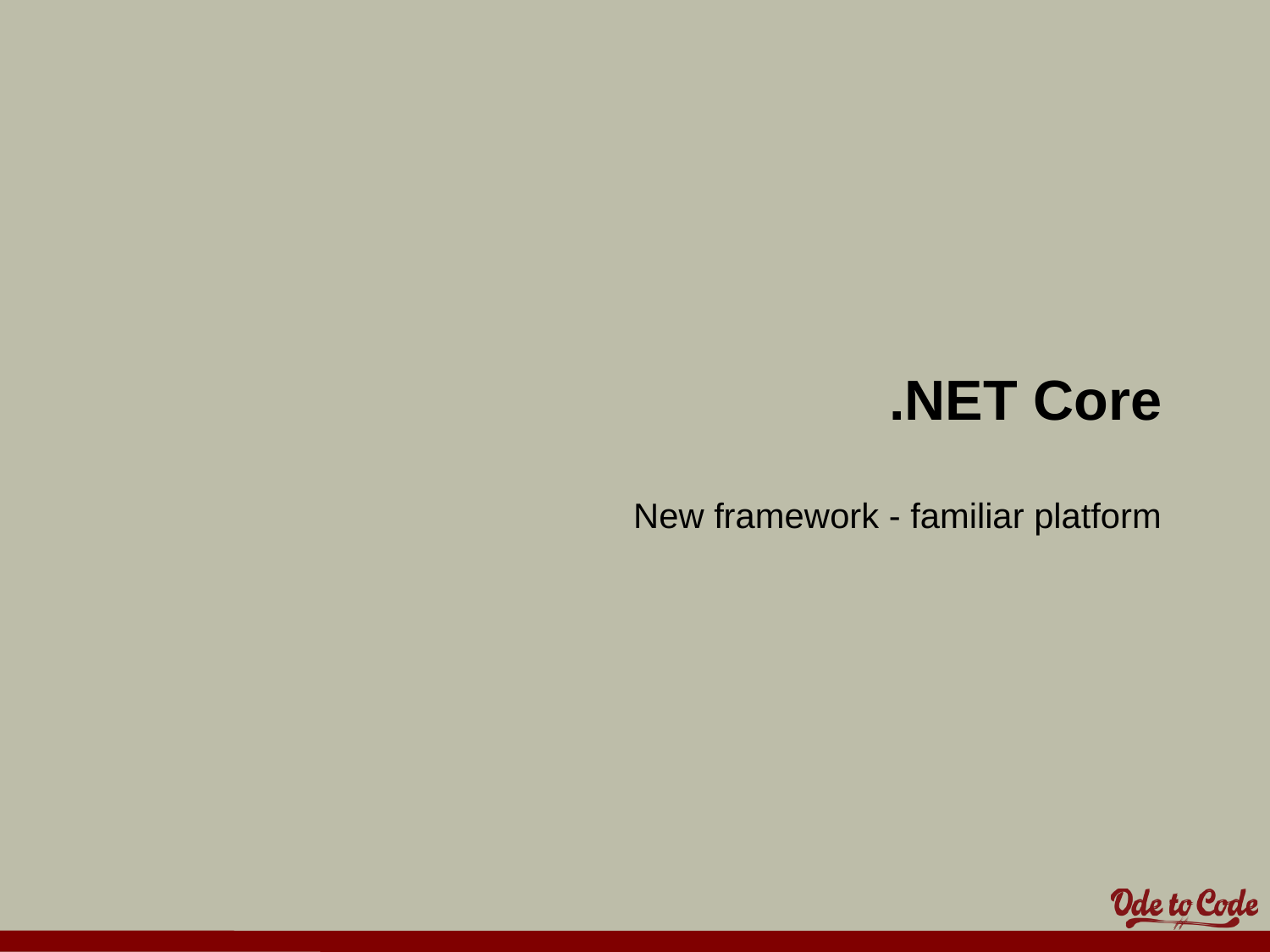

# .NET Core
New framework - familiar platform